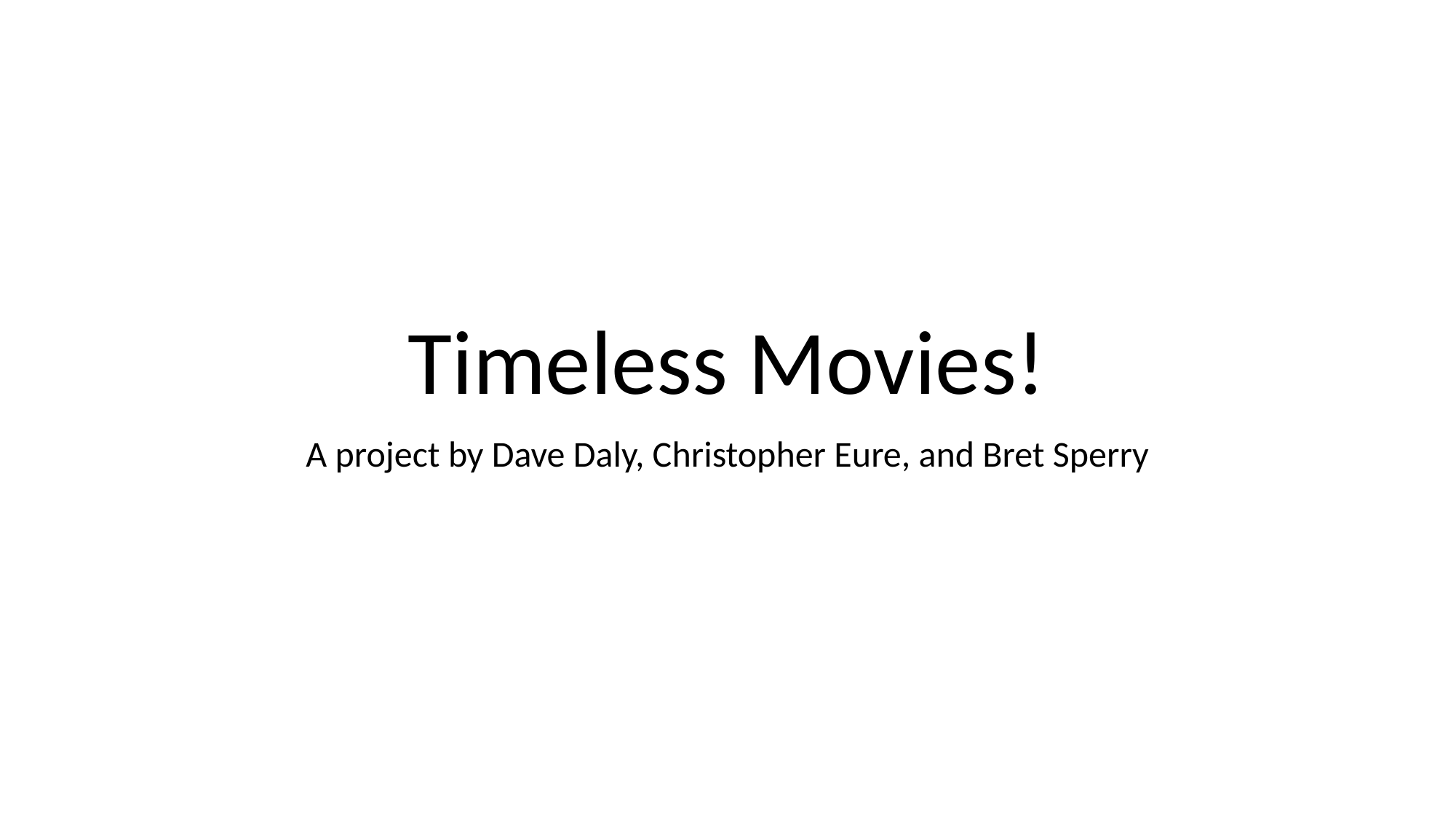

# Timeless Movies!
A project by Dave Daly, Christopher Eure, and Bret Sperry